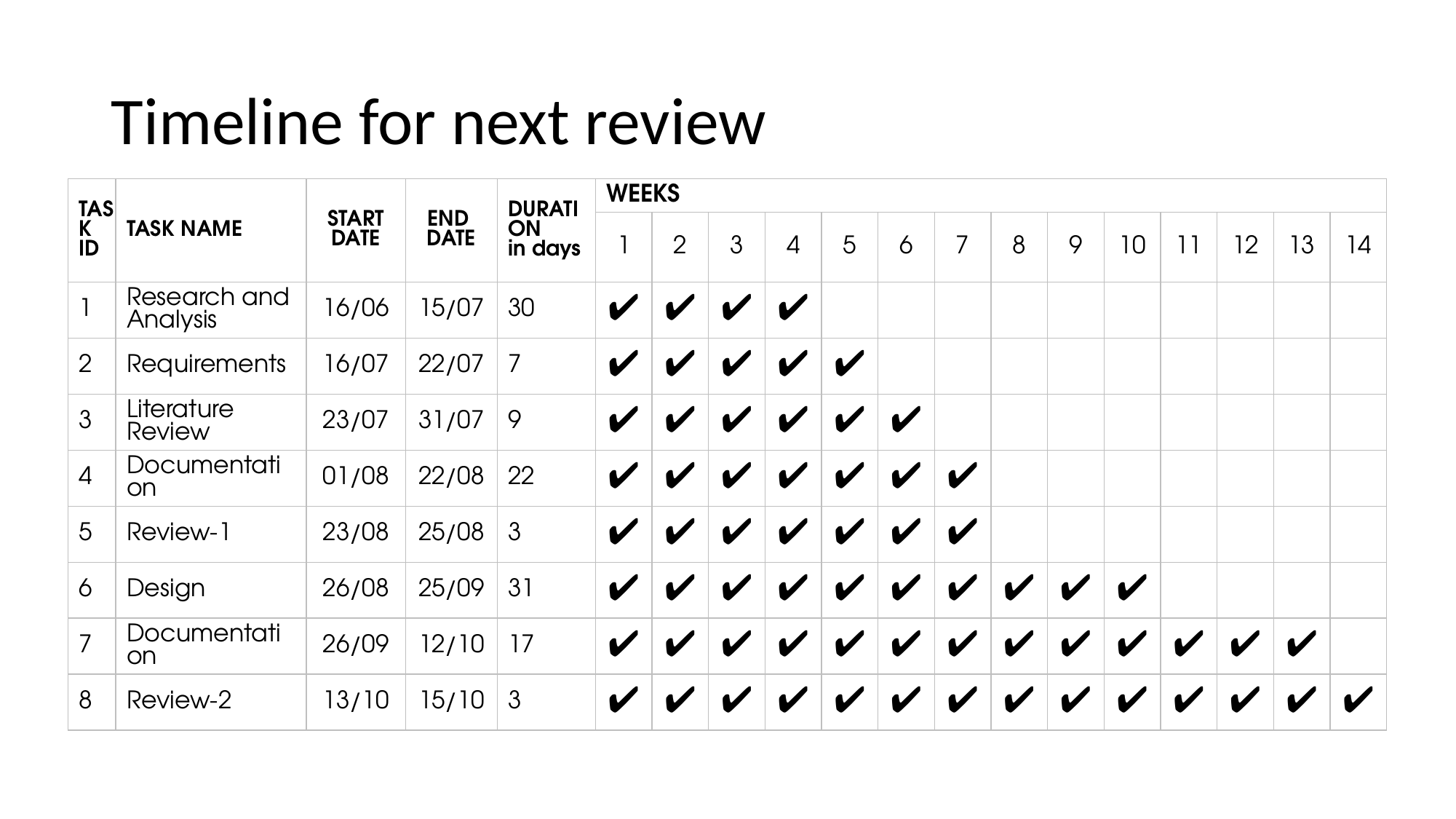

# Timeline for next review
| TASK ID | TASK NAME | START DATE | END DATE | DURATION in days | WEEKS |  |  |  |  |  |  |  |  |  |  |  |  |  |
| --- | --- | --- | --- | --- | --- | --- | --- | --- | --- | --- | --- | --- | --- | --- | --- | --- | --- | --- |
|  |  |  |  |  | 1 | 2 | 3 | 4 | 5 | 6 | 7 | 8 | 9 | 10 | 11 | 12 | 13 | 14 |
| 1 | Research and Analysis | 16/06 | 15/07 | 30 | ✔ | ✔ | ✔ | ✔ |  |  |  |  |  |  |  |  |  |  |
| 2 | Requirements | 16/07 | 22/07 | 7 | ✔ | ✔ | ✔ | ✔ | ✔ |  |  |  |  |  |  |  |  |  |
| 3 | Literature Review | 23/07 | 31/07 | 9 | ✔ | ✔ | ✔ | ✔ | ✔ | ✔ |  |  |  |  |  |  |  |  |
| 4 | Documentation | 01/08 | 22/08 | 22 | ✔ | ✔ | ✔ | ✔ | ✔ | ✔ | ✔ |  |  |  |  |  |  |  |
| 5 | Review-1 | 23/08 | 25/08 | 3 | ✔ | ✔ | ✔ | ✔ | ✔ | ✔ | ✔ |  |  |  |  |  |  |  |
| 6 | Design | 26/08 | 25/09 | 31 | ✔ | ✔ | ✔ | ✔ | ✔ | ✔ | ✔ | ✔ | ✔ | ✔ |  |  |  |  |
| 7 | Documentation | 26/09 | 12/10 | 17 | ✔ | ✔ | ✔ | ✔ | ✔ | ✔ | ✔ | ✔ | ✔ | ✔ | ✔ | ✔ | ✔ |  |
| 8 | Review-2 | 13/10 | 15/10 | 3 | ✔ | ✔ | ✔ | ✔ | ✔ | ✔ | ✔ | ✔ | ✔ | ✔ | ✔ | ✔ | ✔ | ✔ |